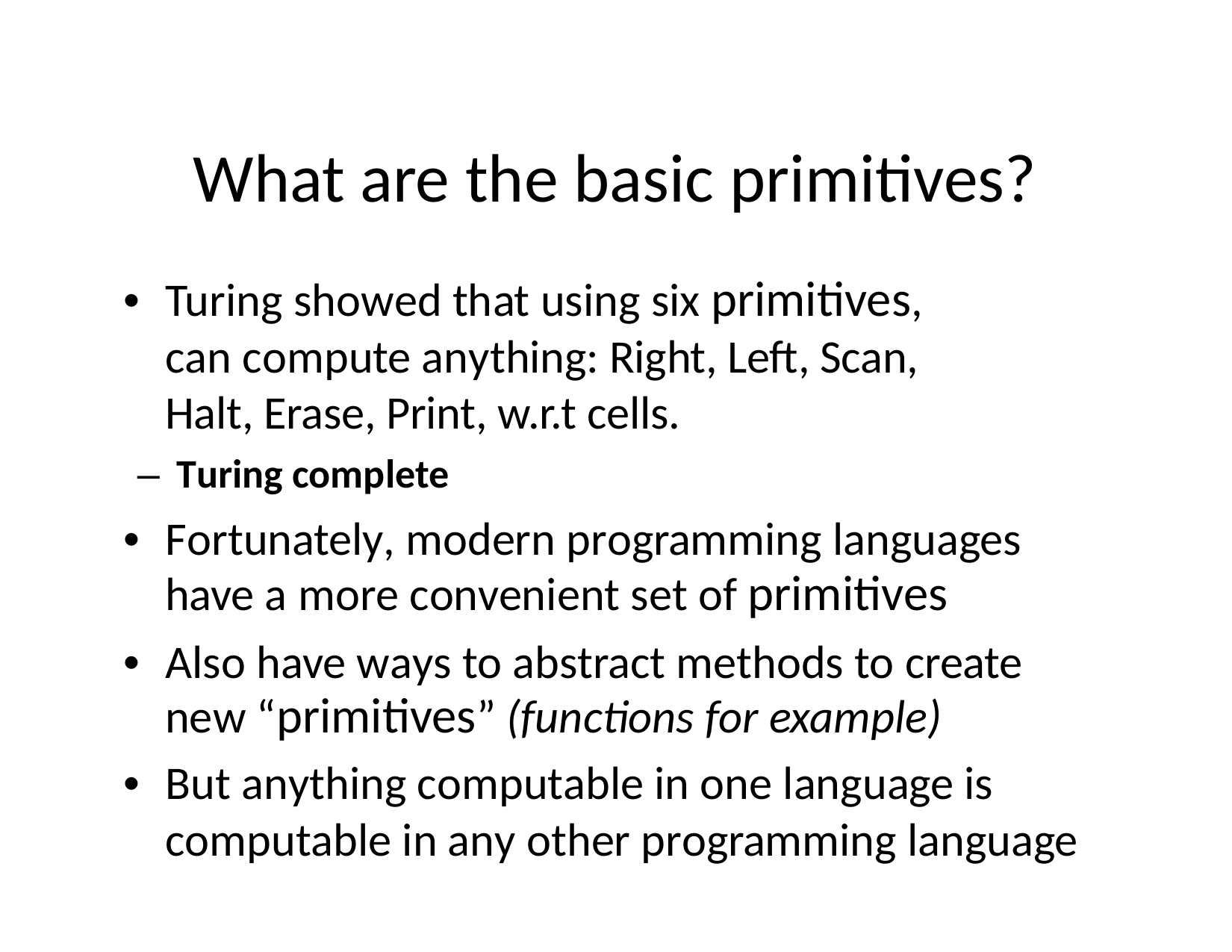

# What are the basic primitives?
•  Turing showed that using six primitives, can compute anything: Right, Left, Scan, Halt, Erase, Print, w.r.t cells.
–  Turing complete
•  Fortunately, modern programming languages have a more convenient set of primitives
•  Also have ways to abstract methods to create new “primitives” (functions for example)
•  But anything computable in one language is computable in any other programming language